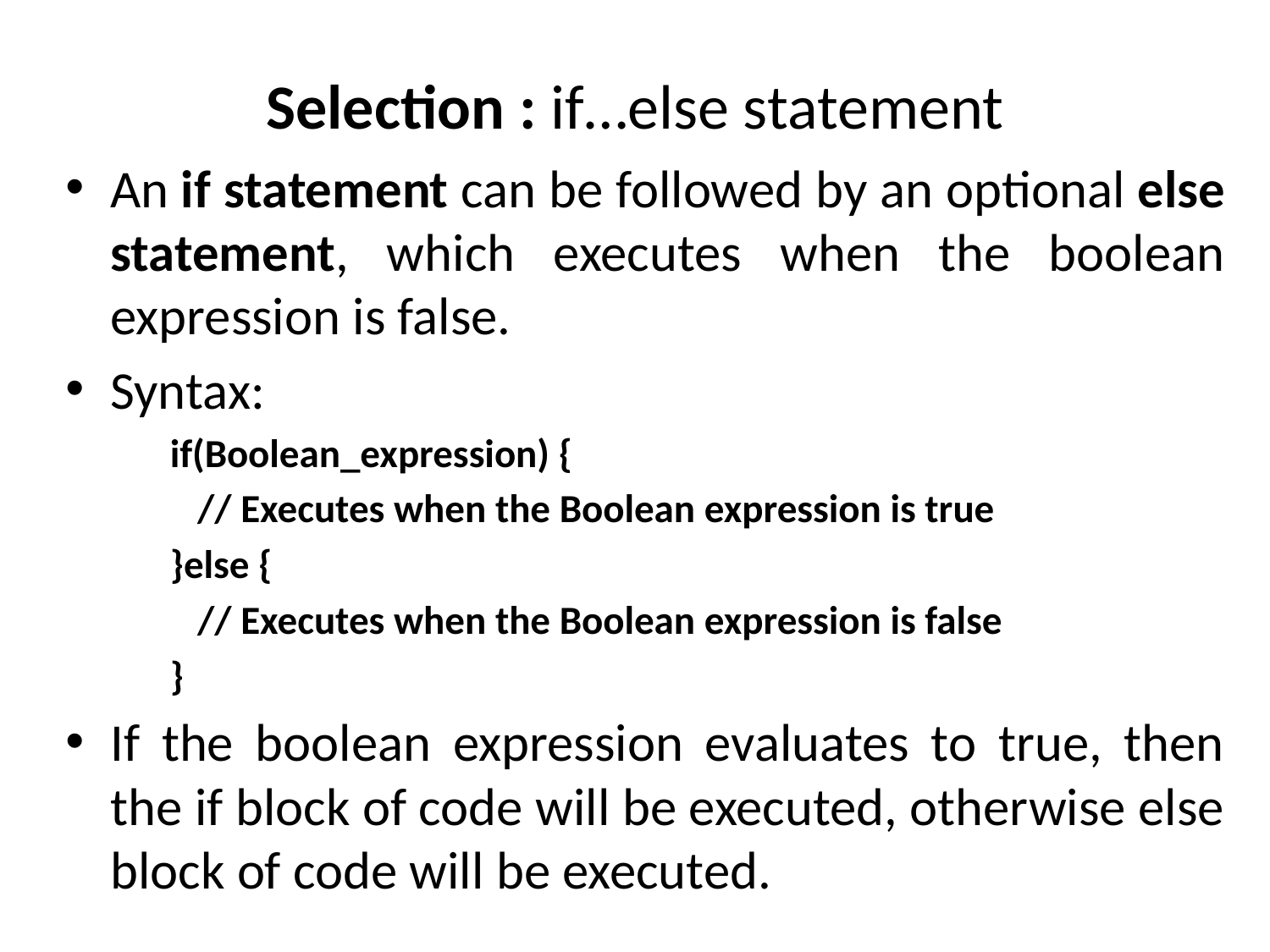

# Selection : if…else statement
An if statement can be followed by an optional else statement, which executes when the boolean expression is false.
Syntax:
if(Boolean_expression) {
   // Executes when the Boolean expression is true
}else {
   // Executes when the Boolean expression is false
}
If the boolean expression evaluates to true, then the if block of code will be executed, otherwise else block of code will be executed.